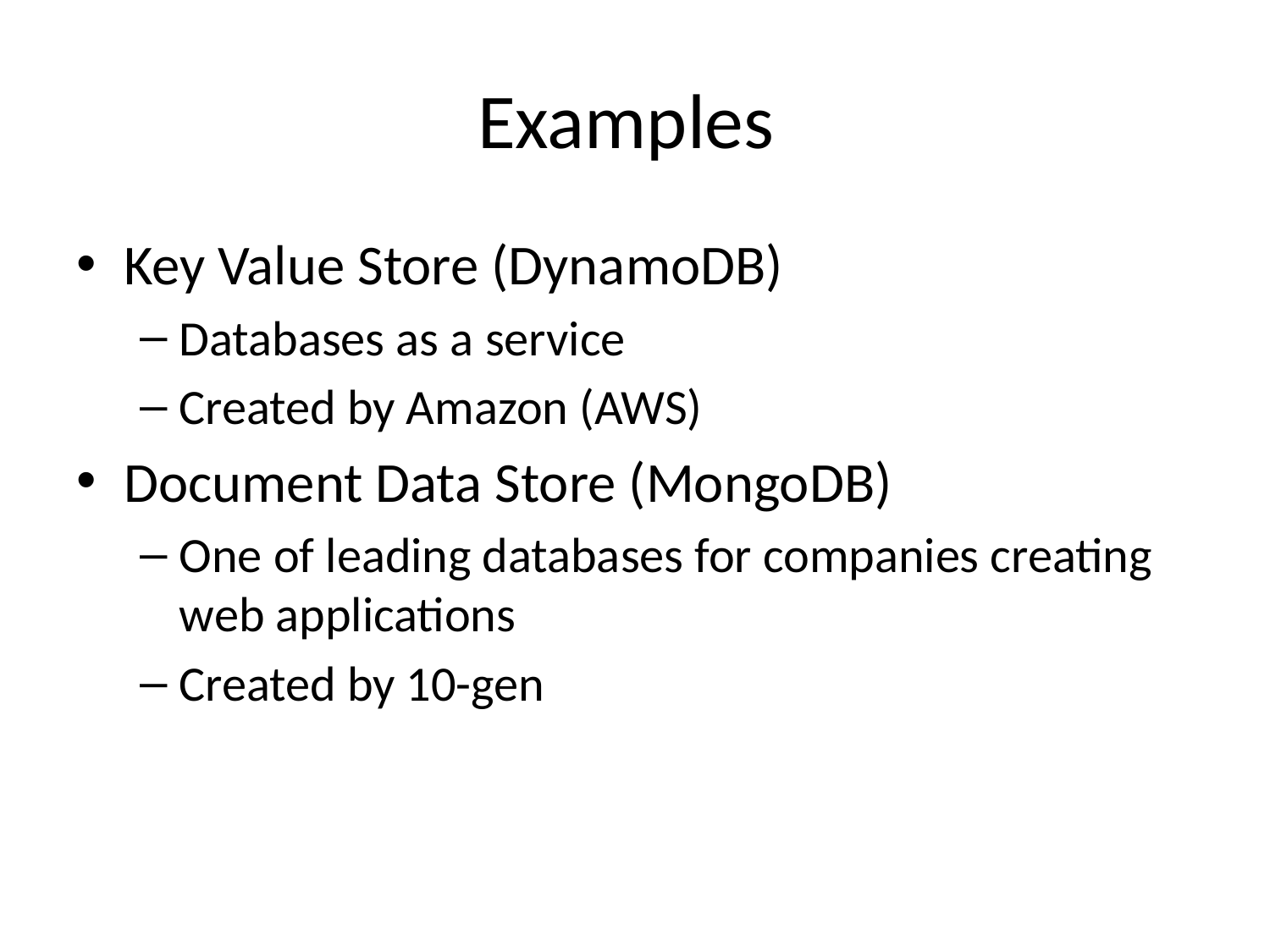

# Examples
Key Value Store (DynamoDB)
Databases as a service
Created by Amazon (AWS)
Document Data Store (MongoDB)
One of leading databases for companies creating web applications
Created by 10-gen